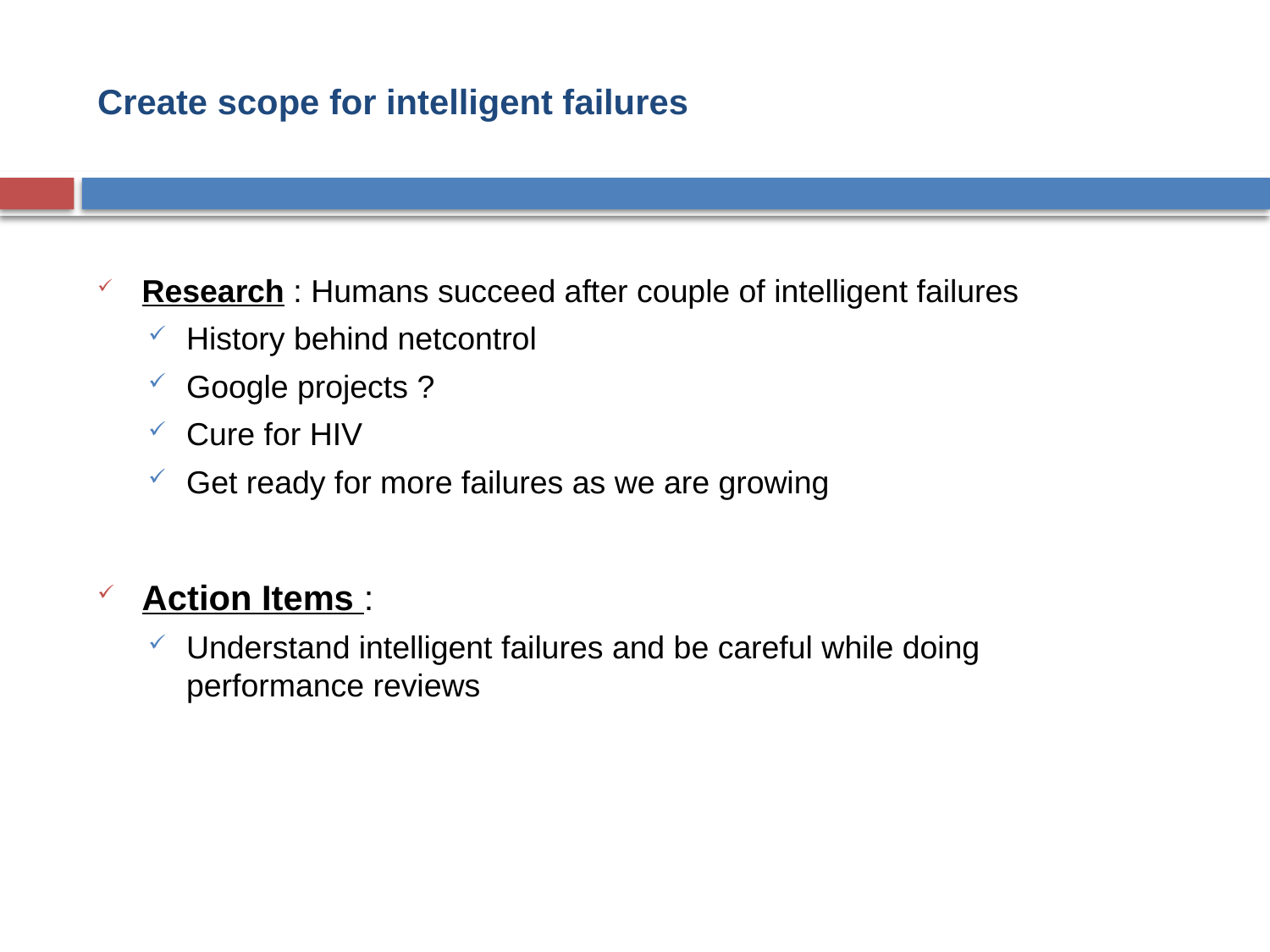

# Create scope for intelligent failures
Research : Humans succeed after couple of intelligent failures
History behind netcontrol
Google projects ?
Cure for HIV
Get ready for more failures as we are growing

Action Items :
Understand intelligent failures and be careful while doing performance reviews